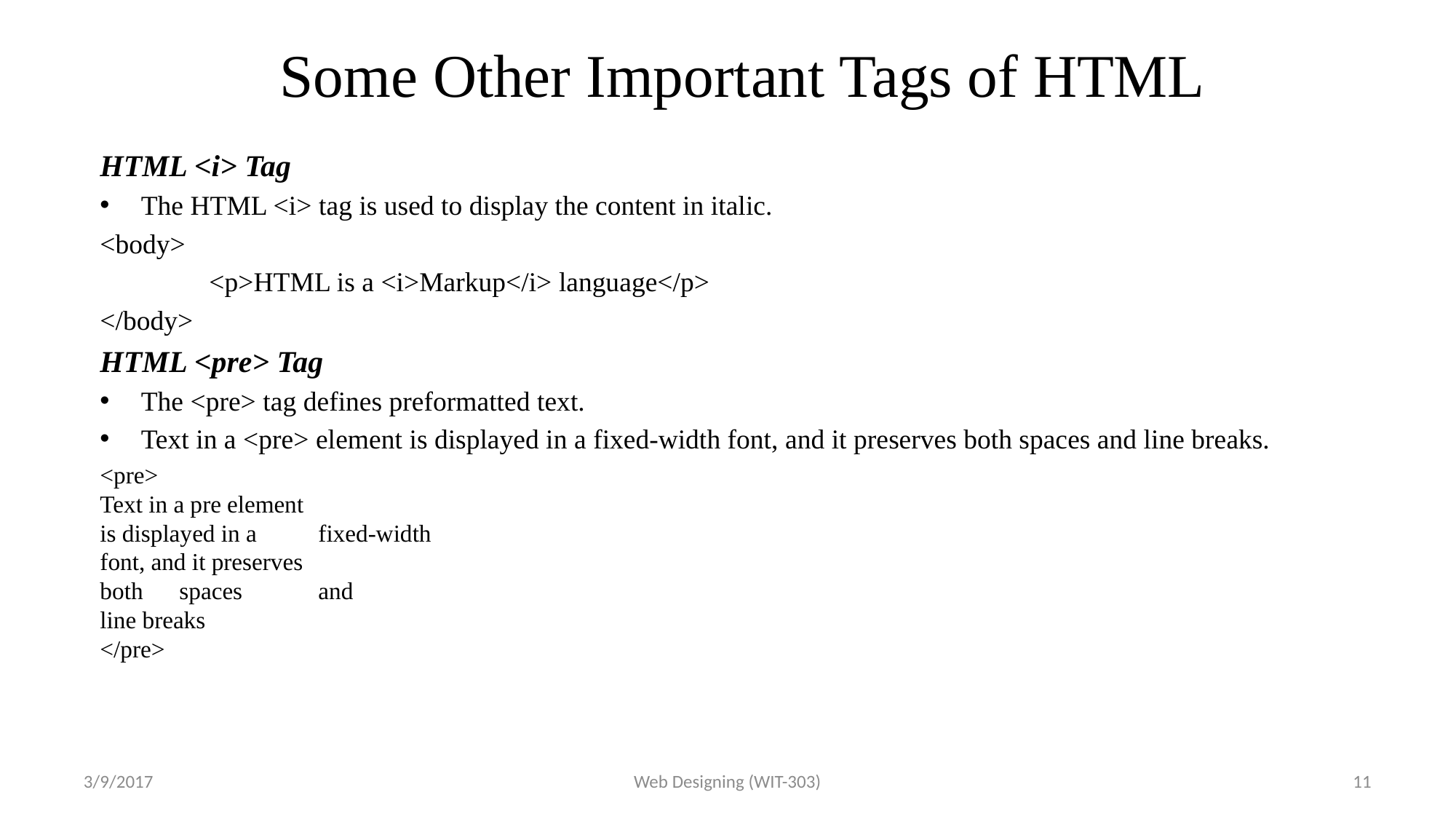

# Some Other Important Tags of HTML
HTML <i> Tag
The HTML <i> tag is used to display the content in italic.
<body>
	<p>HTML is a <i>Markup</i> language</p>
</body>
HTML <pre> Tag
The <pre> tag defines preformatted text.
Text in a <pre> element is displayed in a fixed-width font, and it preserves both spaces and line breaks.
<pre>
Text in a pre element
is displayed in a 	fixed-width
font, and it preserves
both      spaces 	and
line breaks
</pre>

3/9/2017
Web Designing (WIT-303)
11